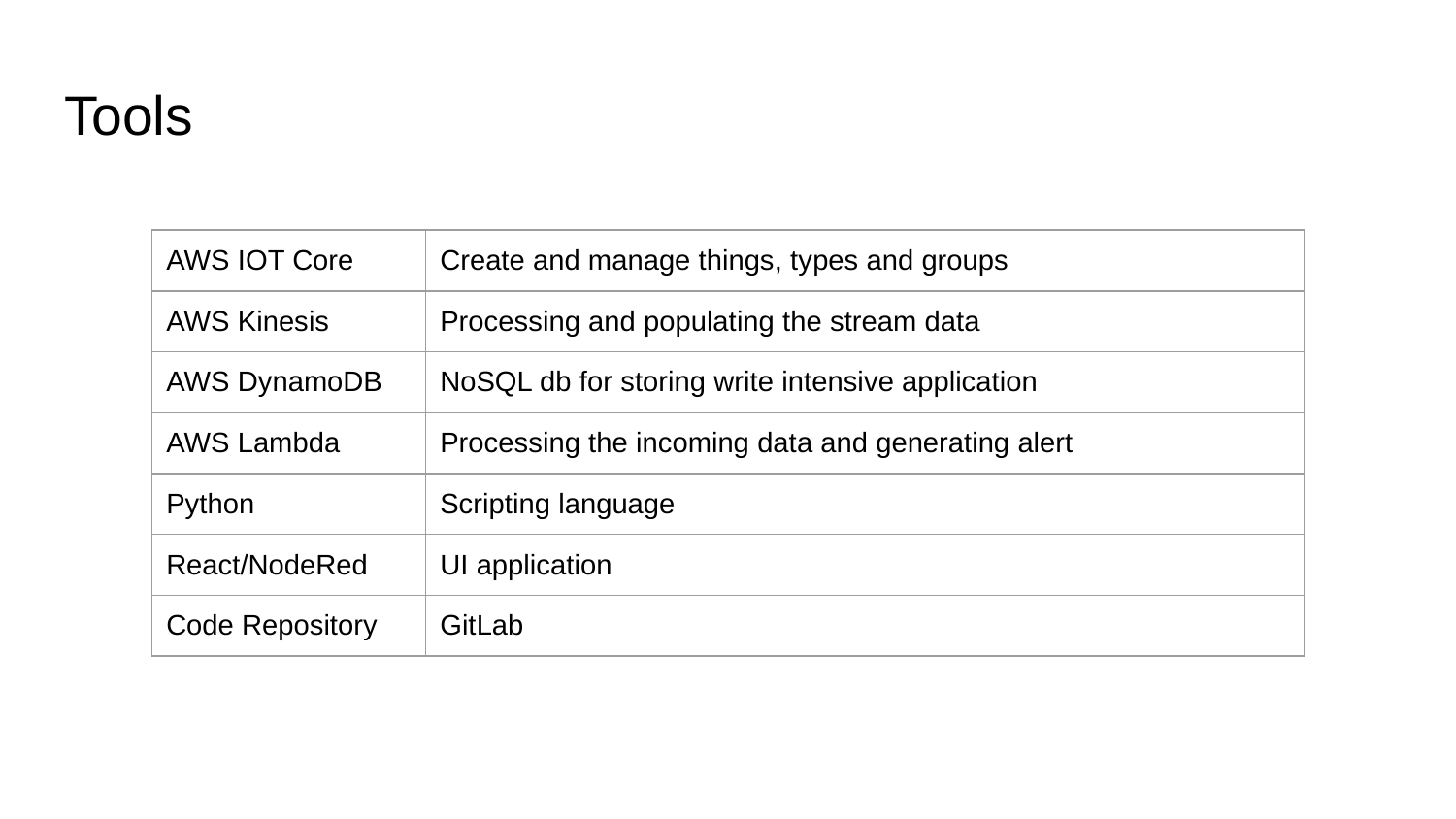

# Tools

| AWS IOT Core | Create and manage things, types and groups |
| --- | --- |
| AWS Kinesis | Processing and populating the stream data |
| AWS DynamoDB | NoSQL db for storing write intensive application |
| AWS Lambda | Processing the incoming data and generating alert |
| Python | Scripting language |
| React/NodeRed | UI application |
| Code Repository | GitLab |